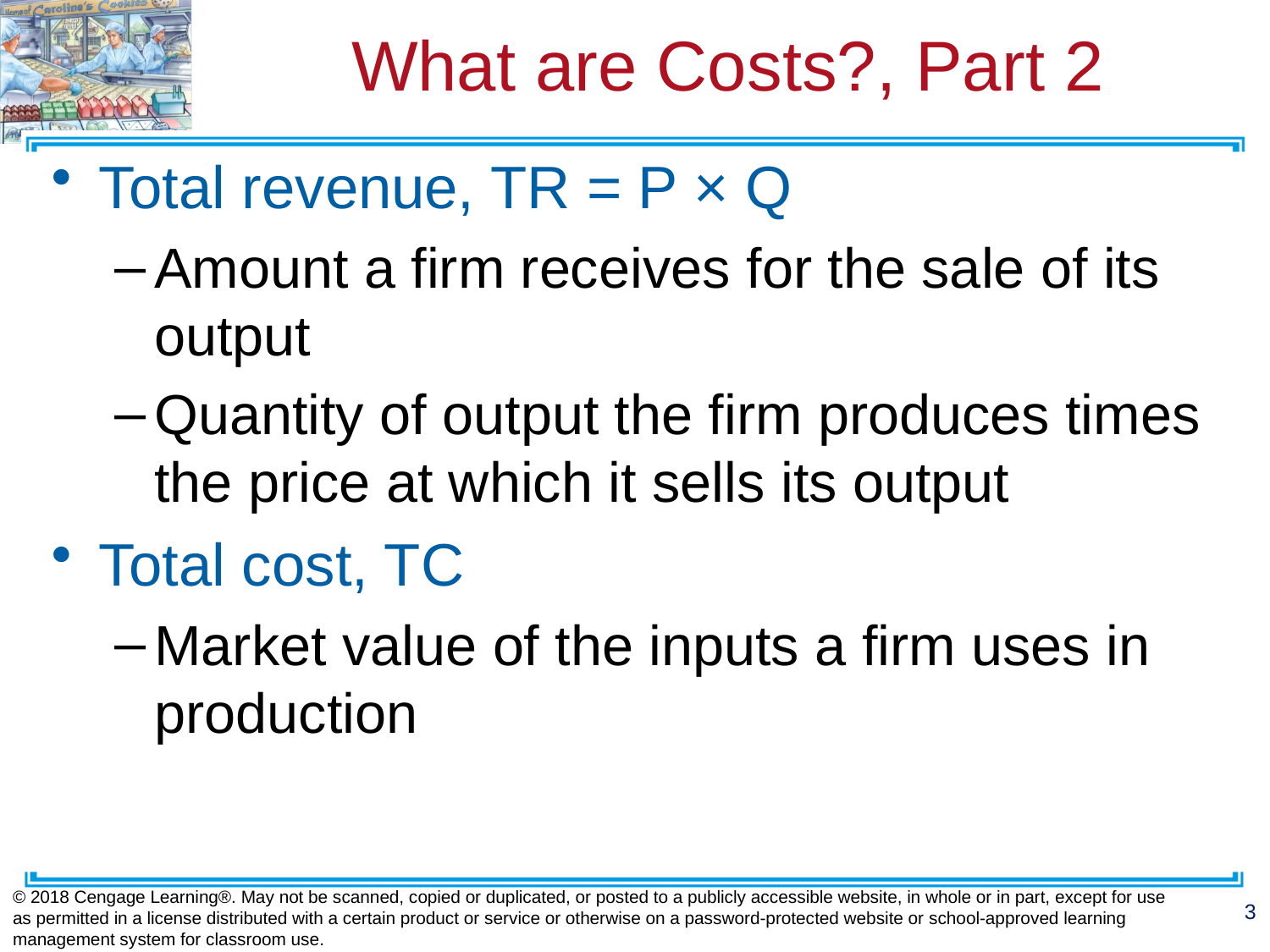

# What are Costs?, Part 2
Total revenue, TR = P × Q
Amount a firm receives for the sale of its output
Quantity of output the firm produces times the price at which it sells its output
Total cost, TC
Market value of the inputs a firm uses in production
© 2018 Cengage Learning®. May not be scanned, copied or duplicated, or posted to a publicly accessible website, in whole or in part, except for use as permitted in a license distributed with a certain product or service or otherwise on a password-protected website or school-approved learning management system for classroom use.
3